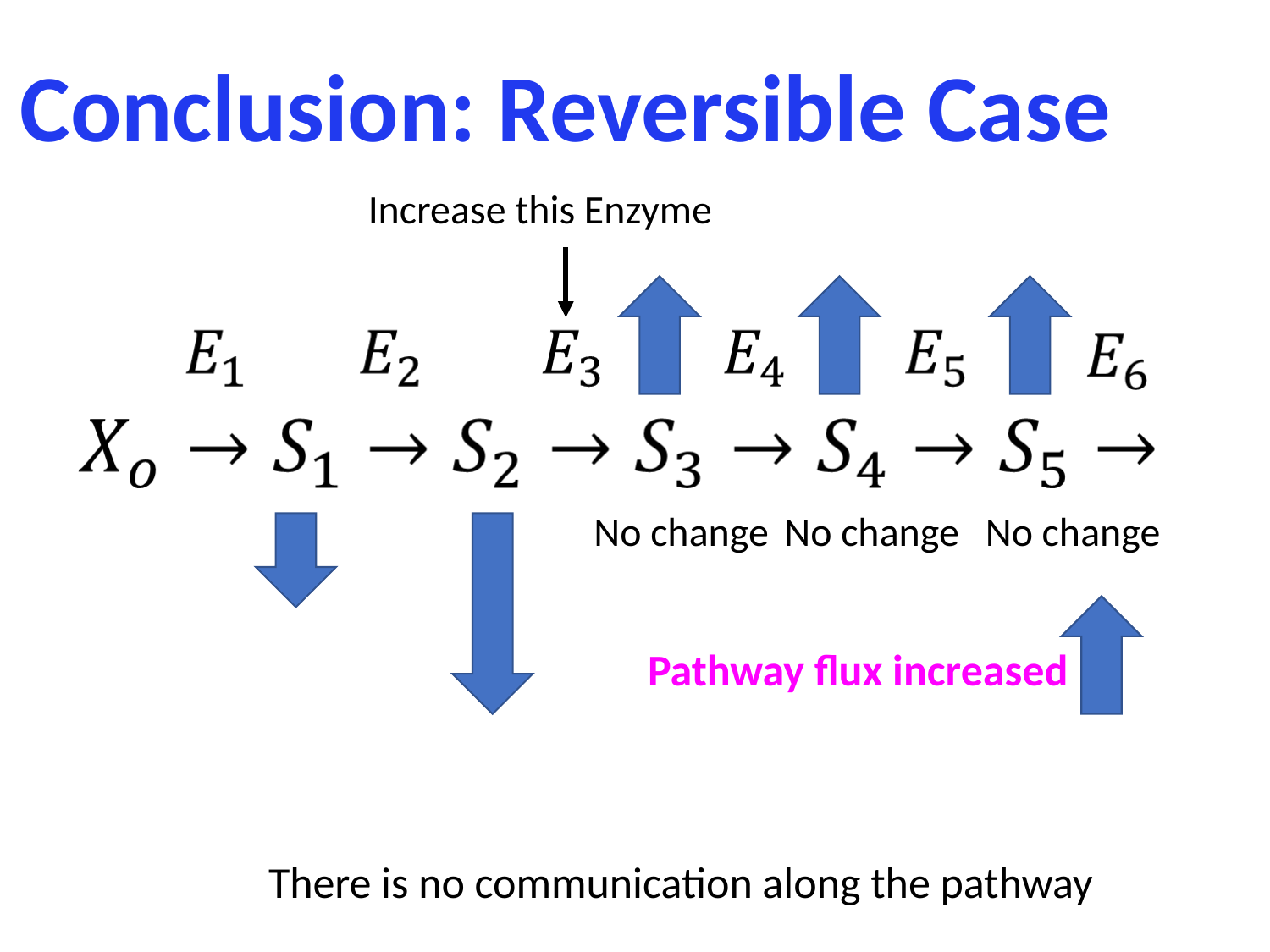

# Conclusion: Reversible Case
Increase this Enzyme

No change
No change
No change

Pathway flux increased
There is no communication along the pathway